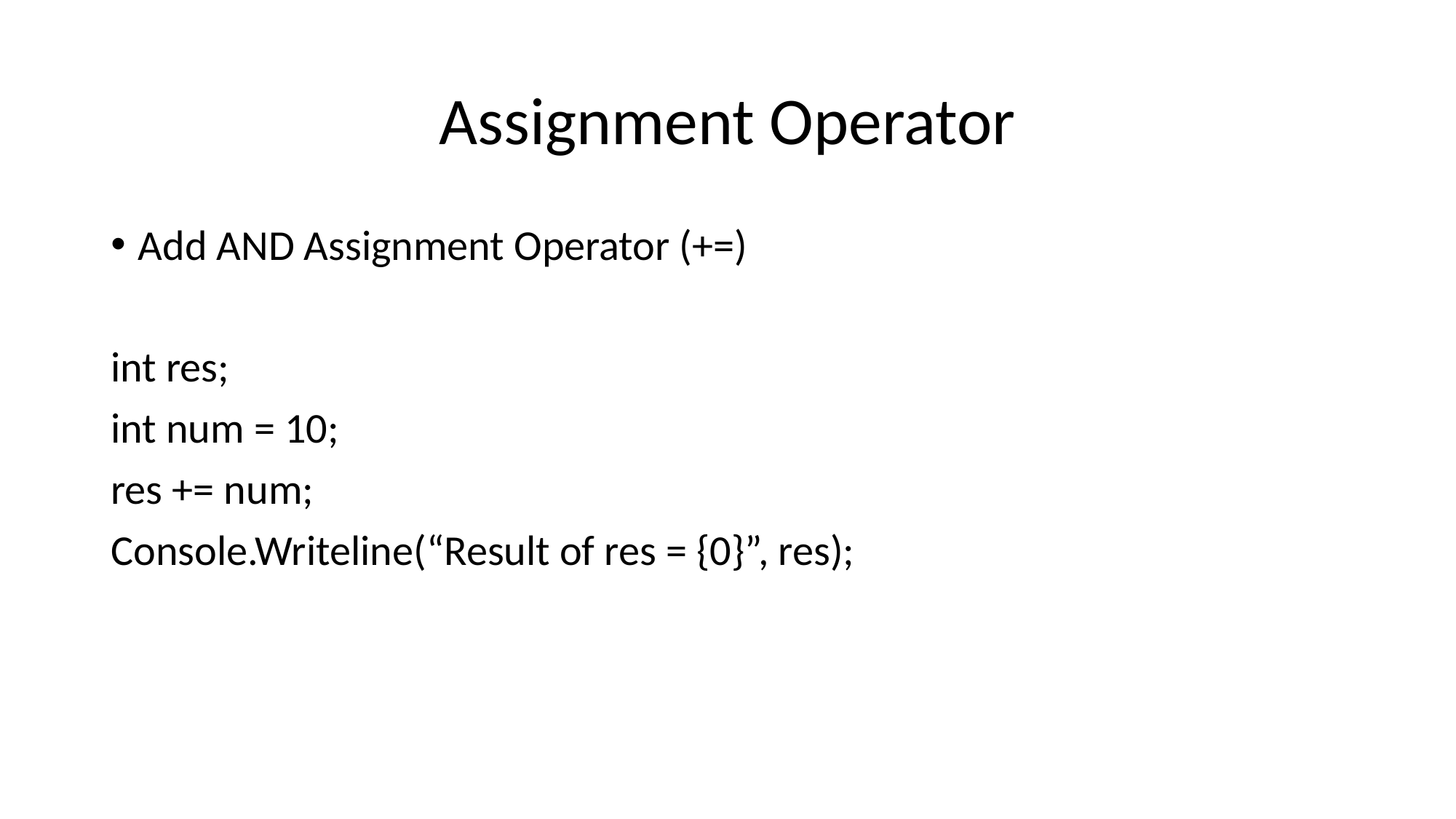

# Assignment Operator
Add AND Assignment Operator (+=)

int res;
int num = 10;
res += num;
Console.Writeline(“Result of res = {0}”, res);